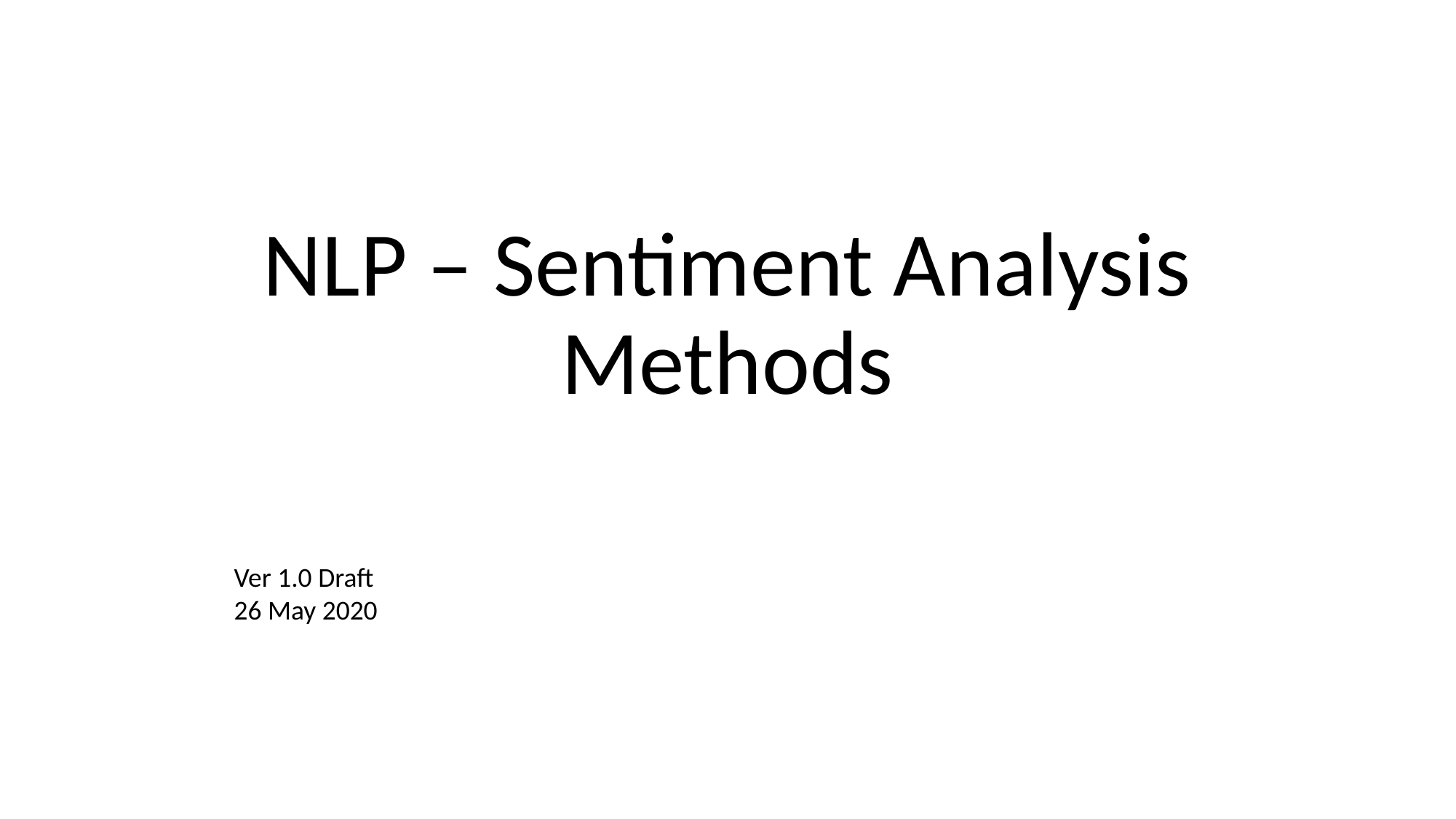

# NLP – Sentiment Analysis Methods
Ver 1.0 Draft
26 May 2020